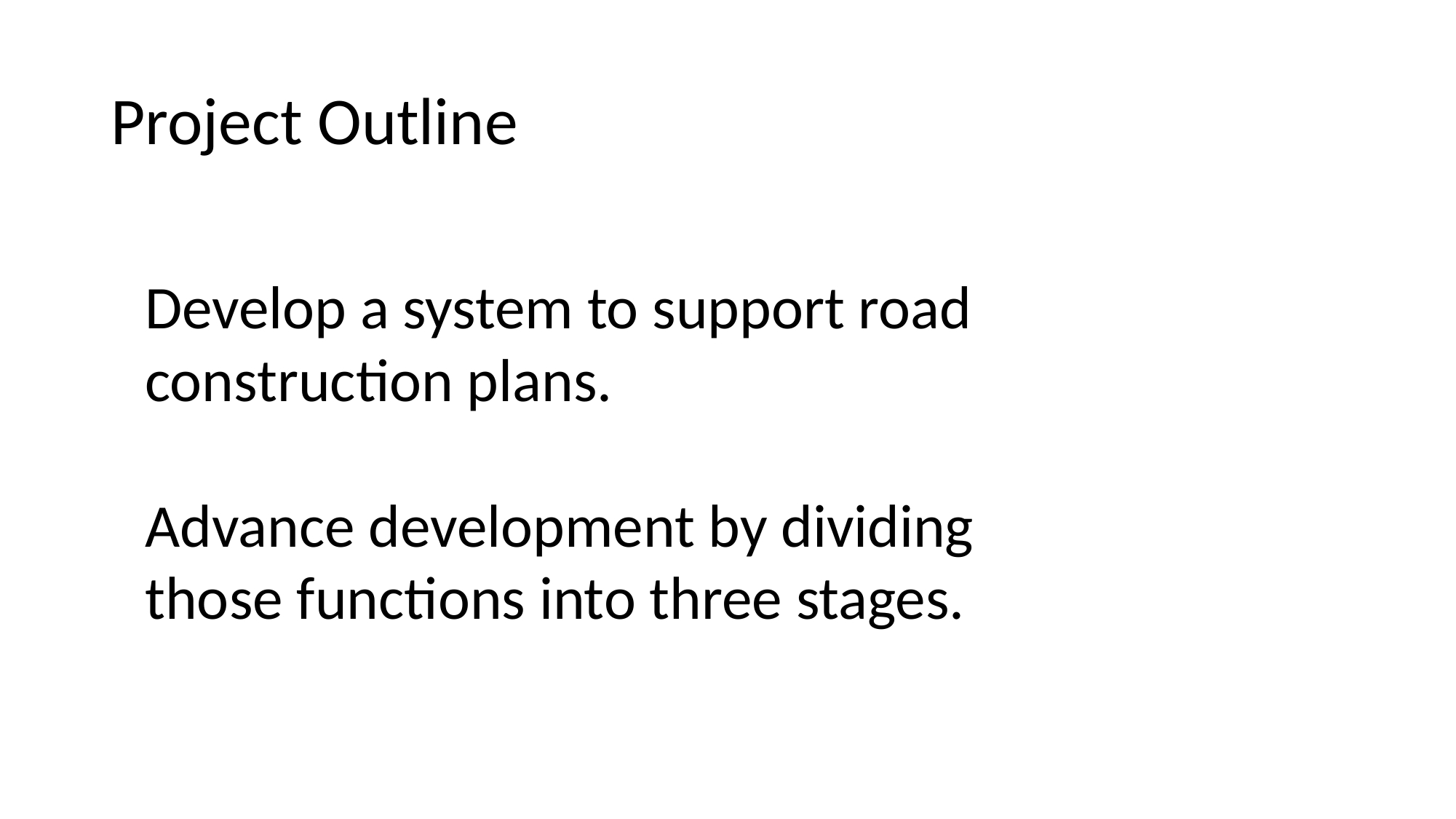

# Project Outline
Develop a system to support road construction plans.

Advance development by dividing those functions into three stages.